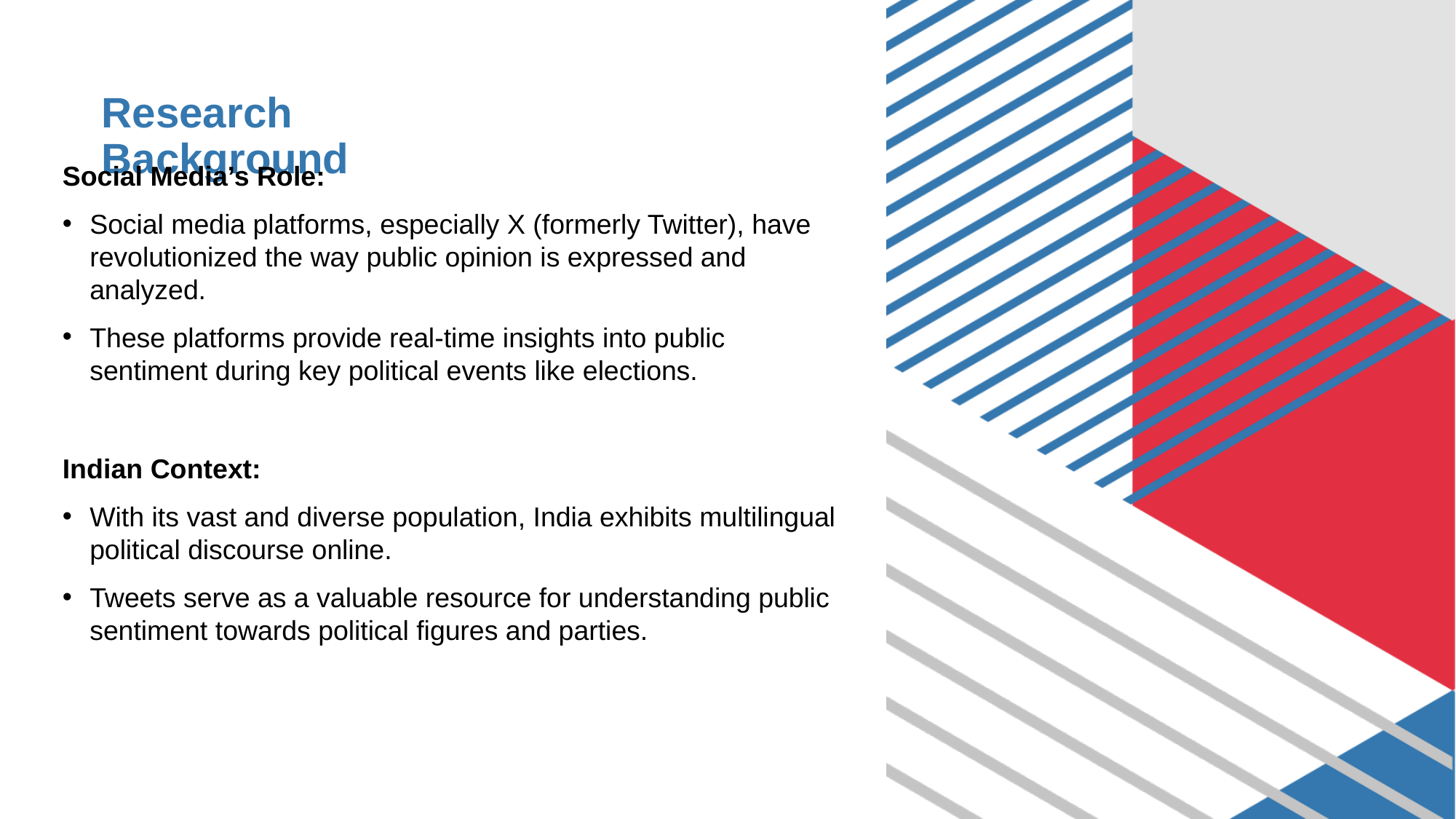

# Research Background
Social Media’s Role:
Social media platforms, especially X (formerly Twitter), have revolutionized the way public opinion is expressed and analyzed.
These platforms provide real-time insights into public sentiment during key political events like elections.

Indian Context:
With its vast and diverse population, India exhibits multilingual political discourse online.
Tweets serve as a valuable resource for understanding public sentiment towards political figures and parties.